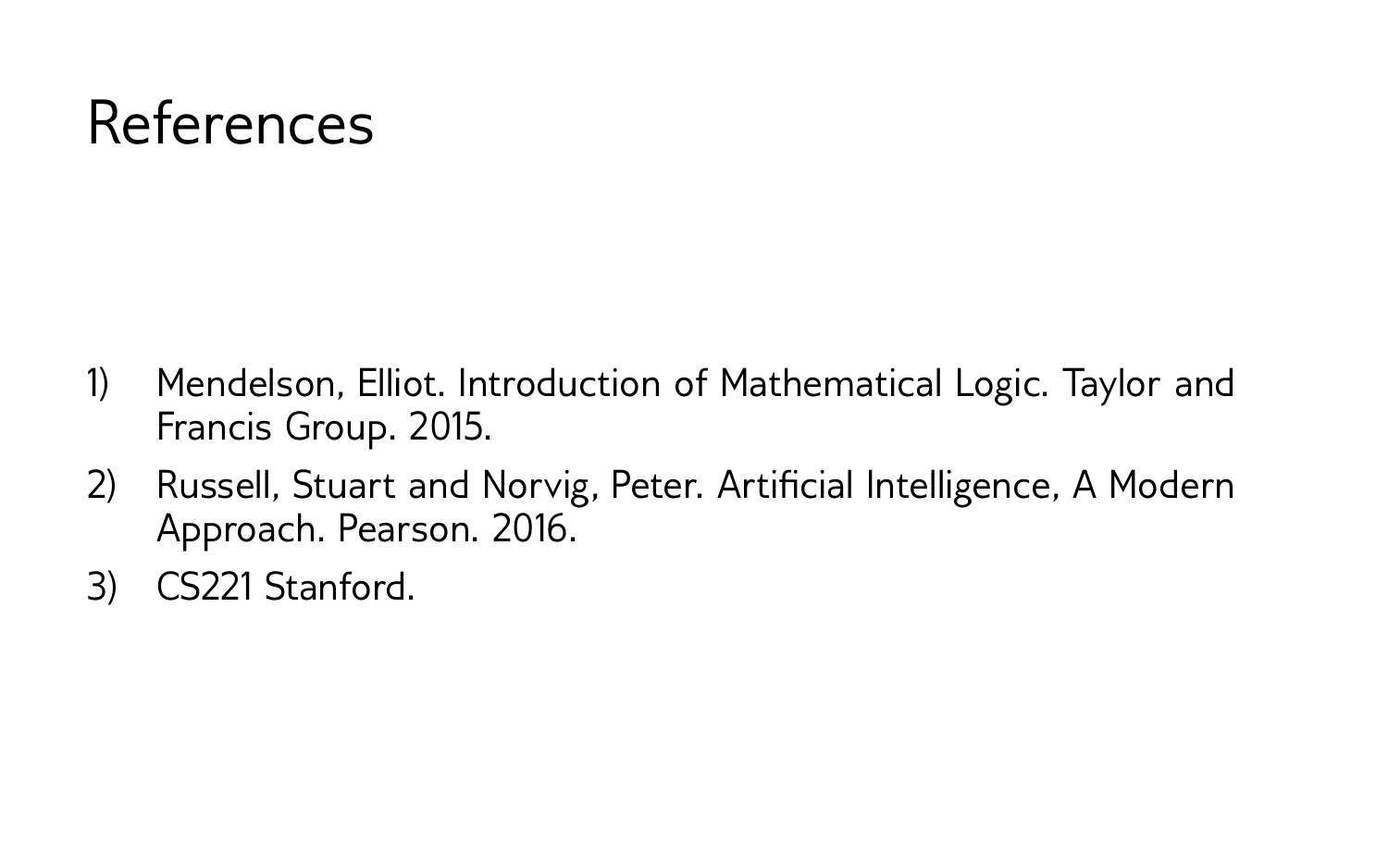

# References

Mendelson, Elliot. Introduction of Mathematical Logic. Taylor and Francis Group. 2015.
Russell, Stuart and Norvig, Peter. Artificial Intelligence, A Modern Approach. Pearson. 2016.
CS221 Stanford.